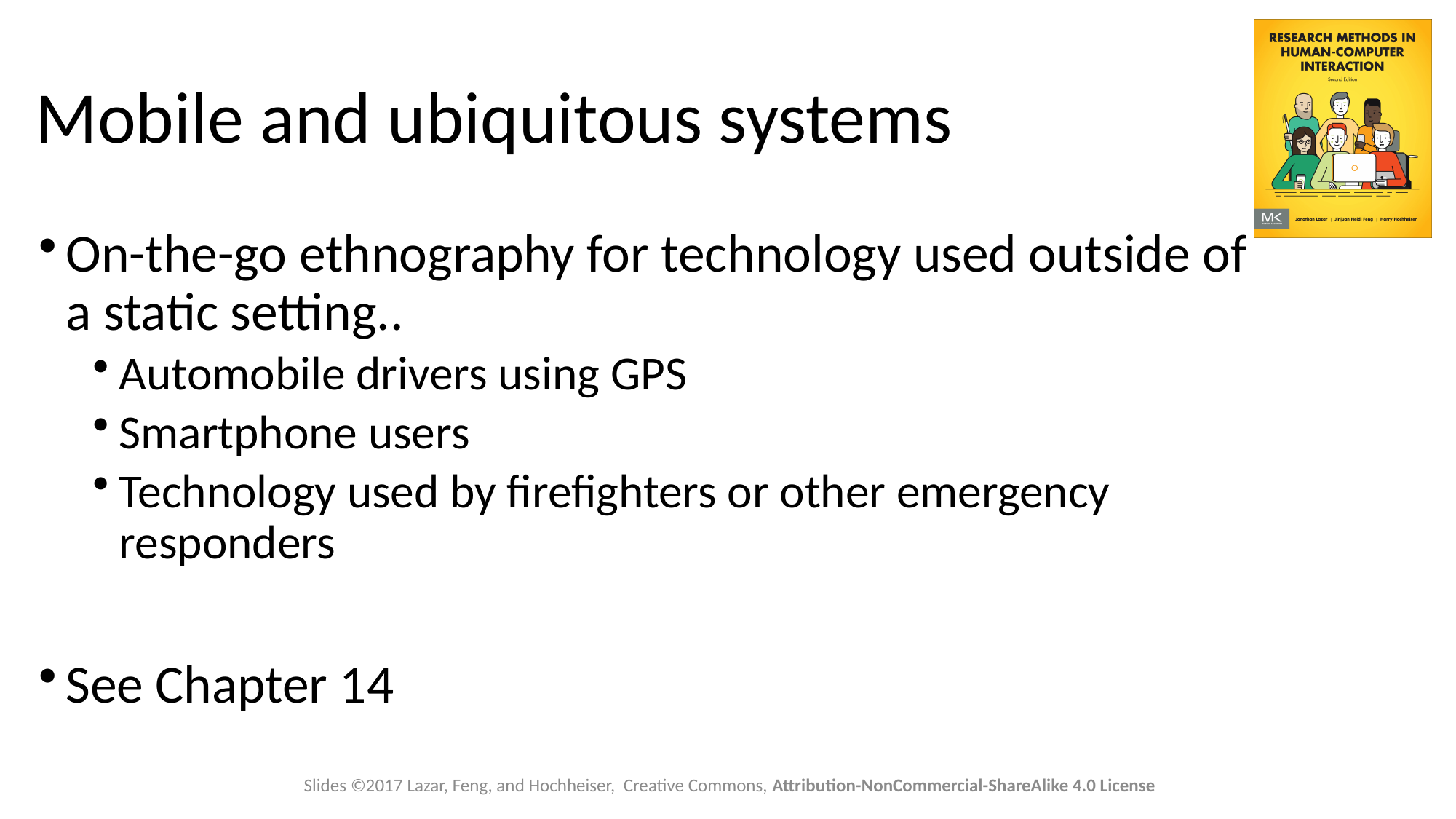

# Mobile and ubiquitous systems
On-the-go ethnography for technology used outside of a static setting..
Automobile drivers using GPS
Smartphone users
Technology used by firefighters or other emergency responders

See Chapter 14